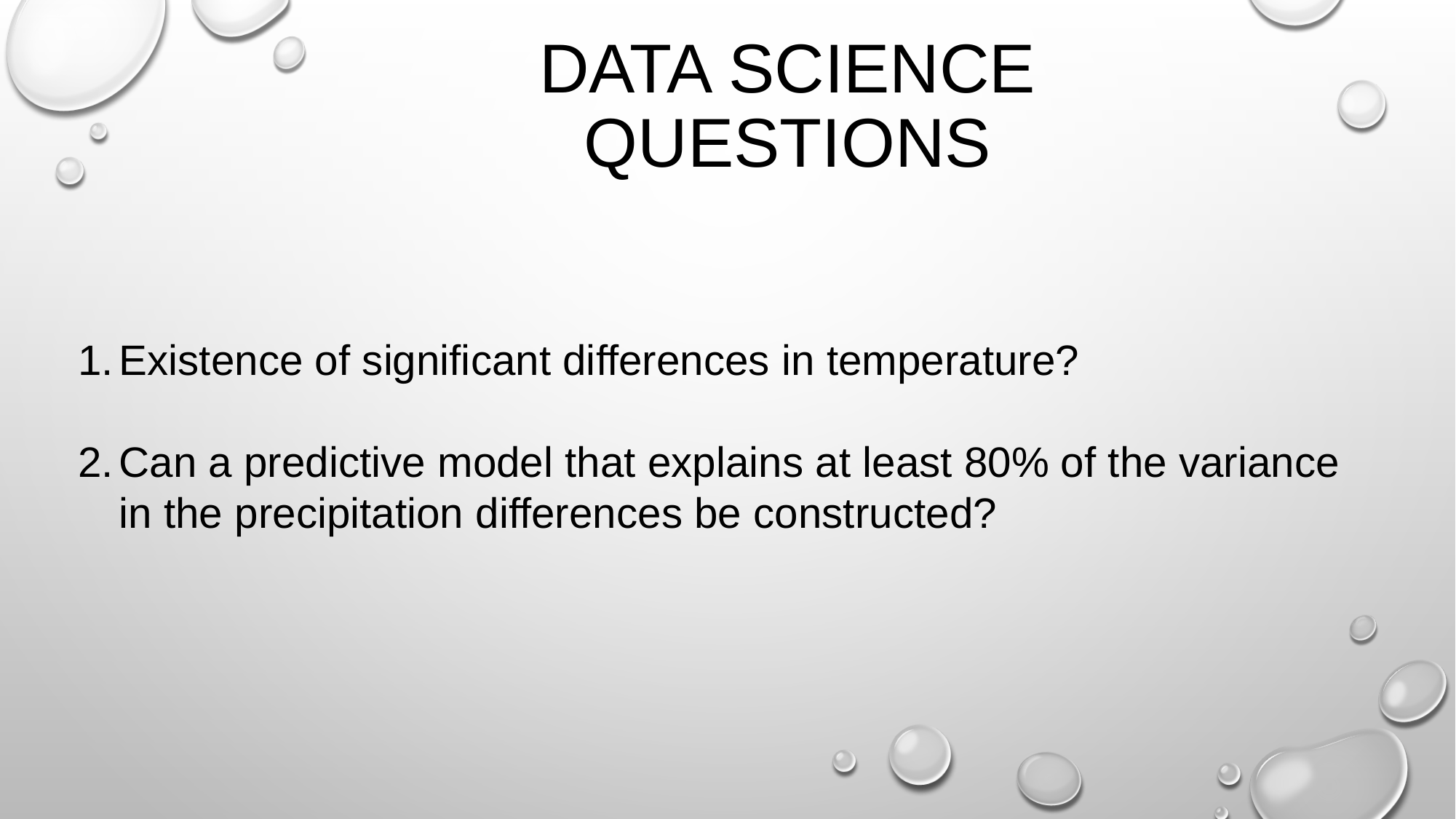

# Data science questions
Existence of significant differences in temperature?

Can a predictive model that explains at least 80% of the variance in the precipitation differences be constructed?